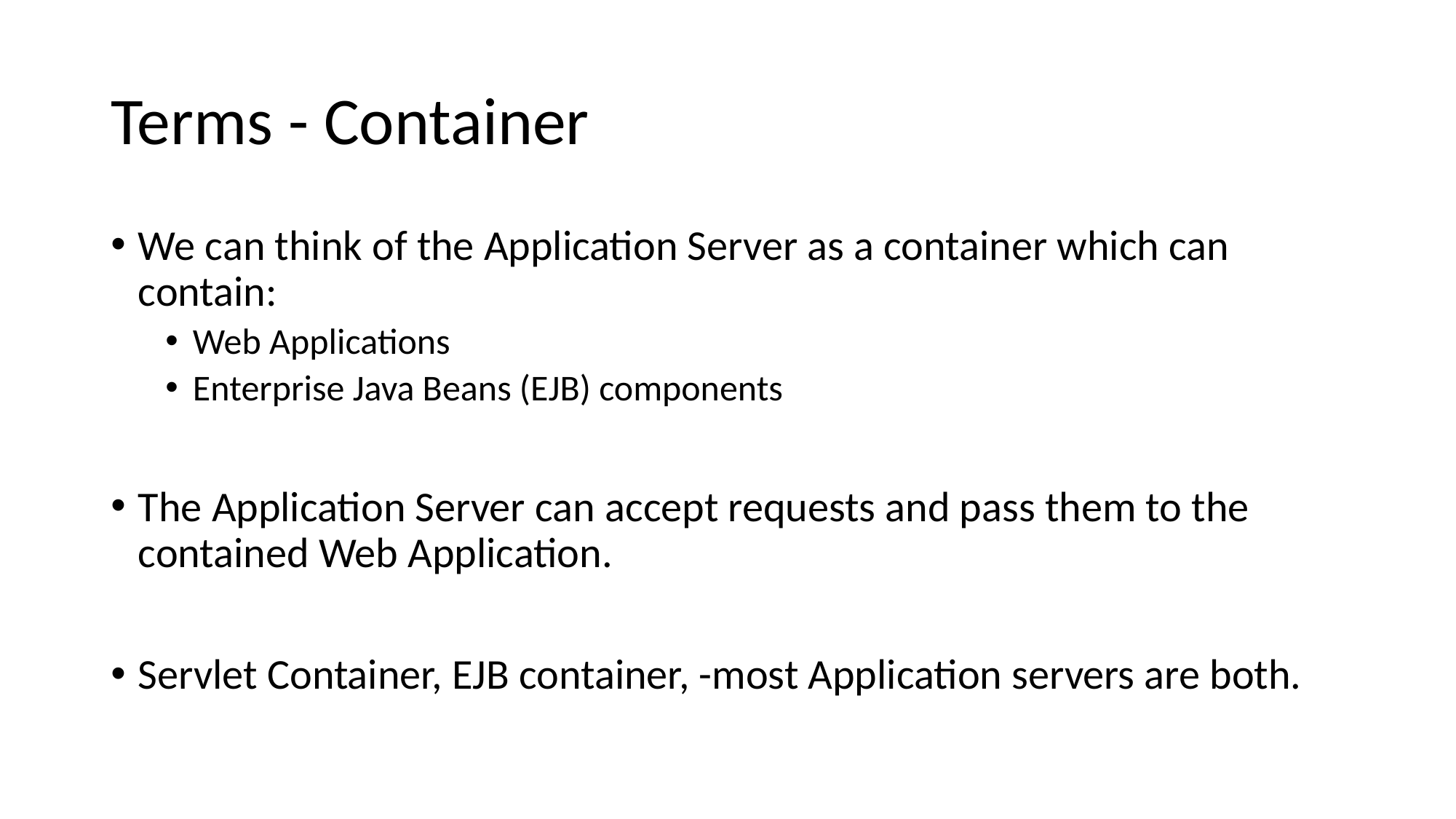

# Terms - Container
We can think of the Application Server as a container which can contain:
Web Applications
Enterprise Java Beans (EJB) components

The Application Server can accept requests and pass them to the contained Web Application.

Servlet Container, EJB container, -most Application servers are both.